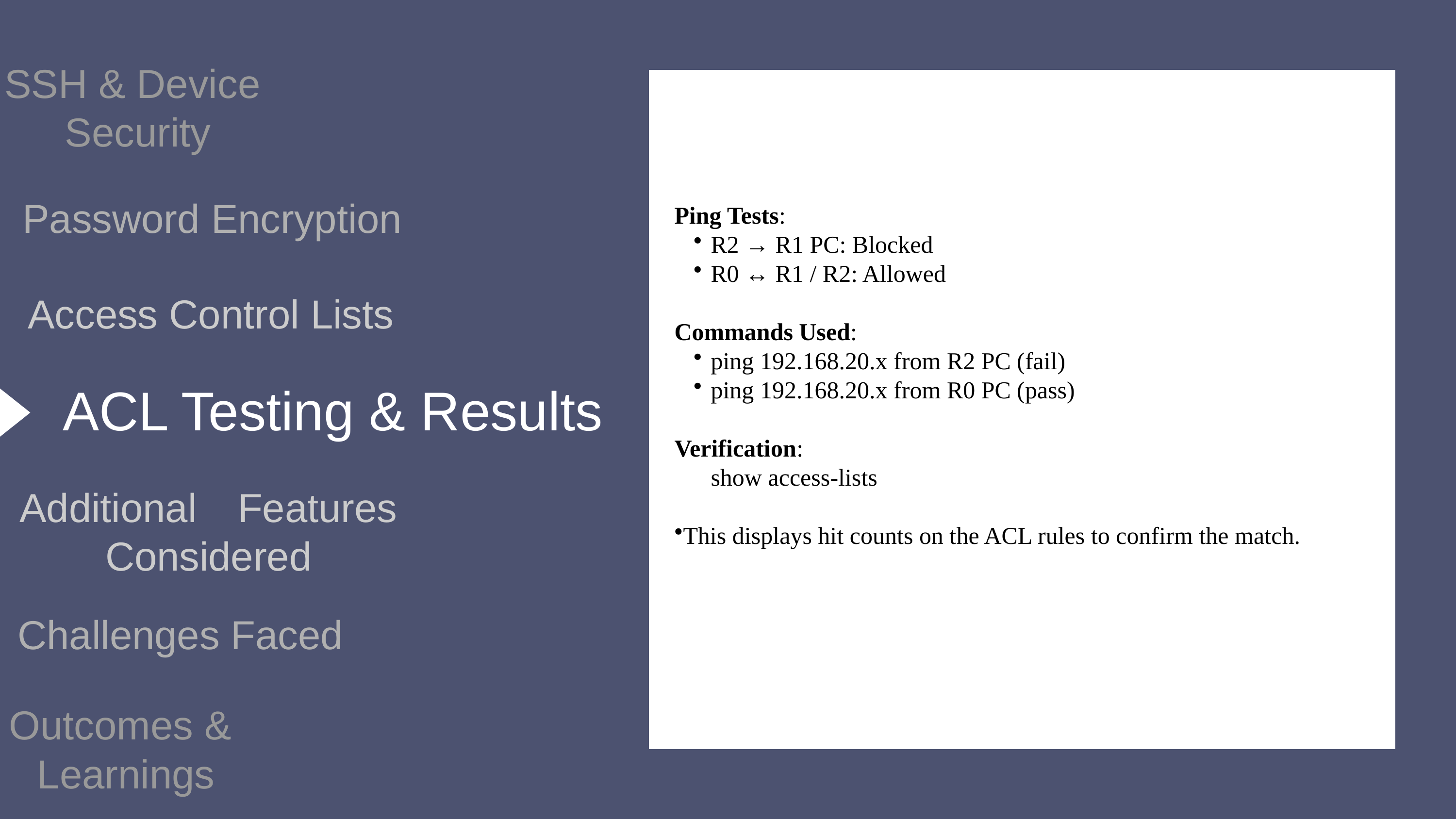

Routing Protocol
-RIP v2
SSH & Device
Security

Password Encryption
Ping Tests:
R2 → R1 PC: Blocked
R0 ↔ R1 / R2: Allowed

Commands Used:
ping 192.168.20.x from R2 PC (fail)
ping 192.168.20.x from R0 PC (pass)

Verification:
show access-lists

This displays hit counts on the ACL rules to confirm the match.

Access Control Lists
ACL Testing & Results

Additional 	Features
Considered
Challenges Faced
Outcomes &
Learnings